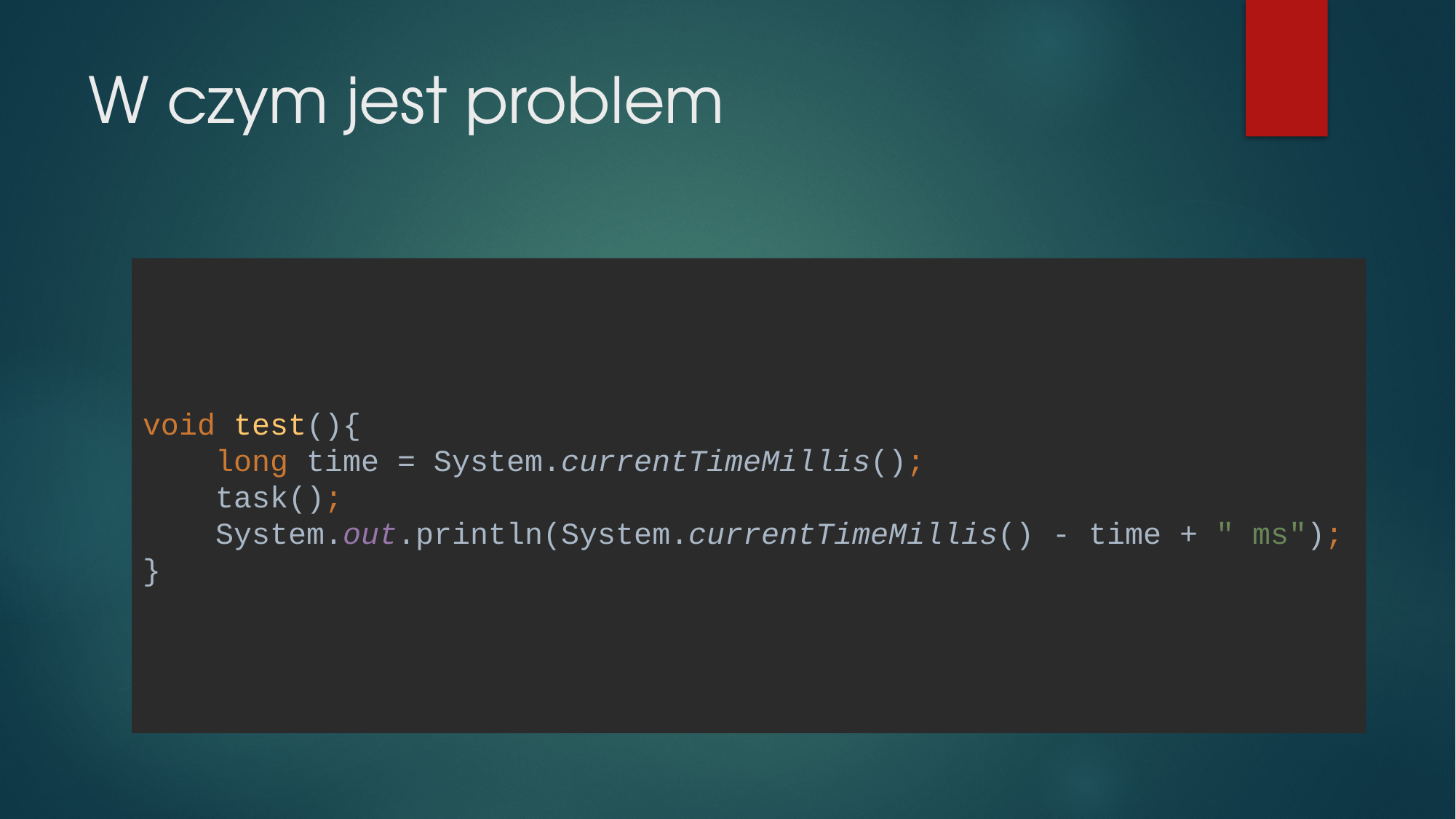

# W czym jest problem
void test(){
    long time = System.currentTimeMillis();
    task();
    System.out.println(System.currentTimeMillis() - time + " ms");
}